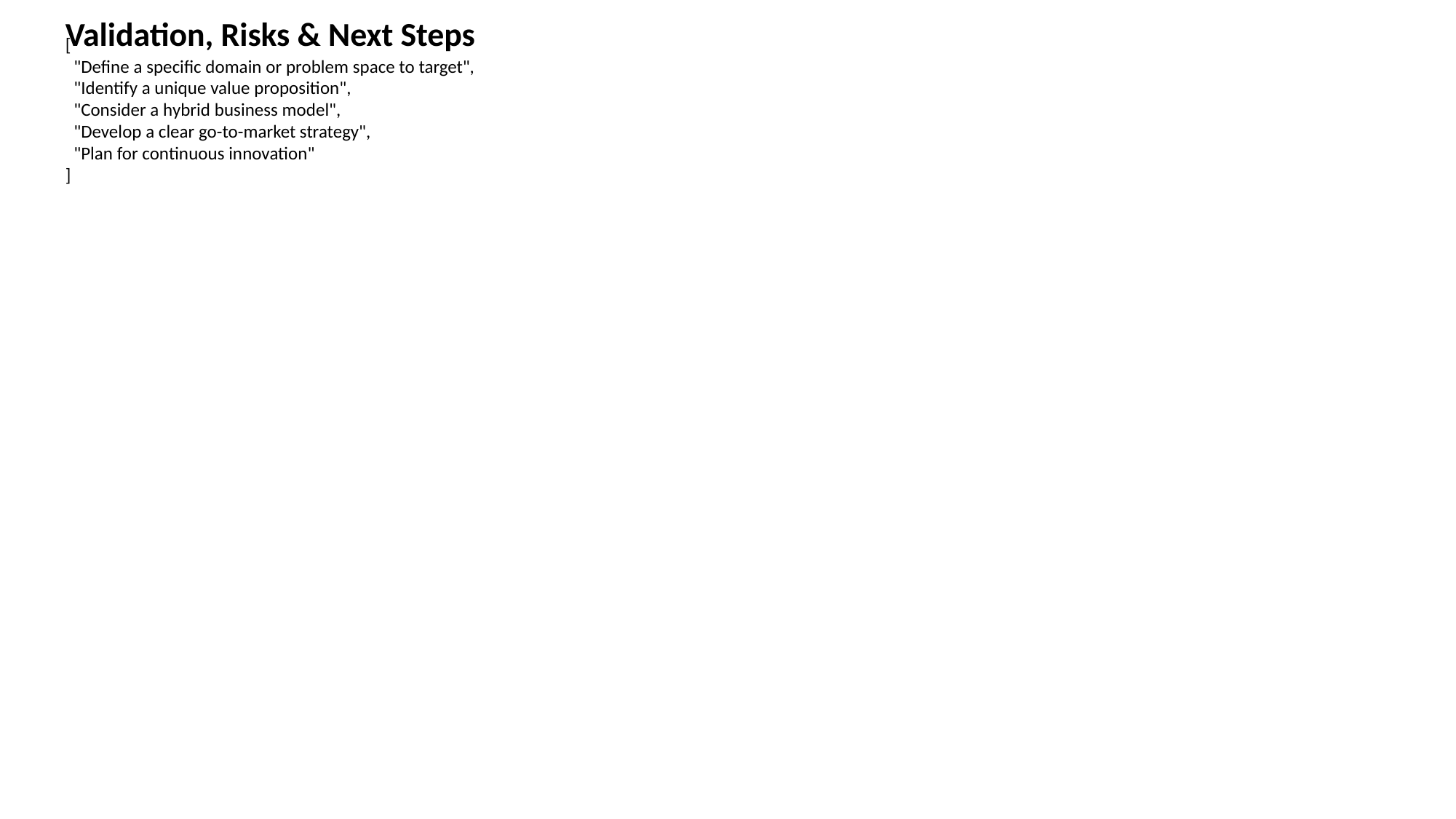

Validation, Risks & Next Steps
[
  "Define a specific domain or problem space to target",
  "Identify a unique value proposition",
  "Consider a hybrid business model",
  "Develop a clear go-to-market strategy",
  "Plan for continuous innovation"
]